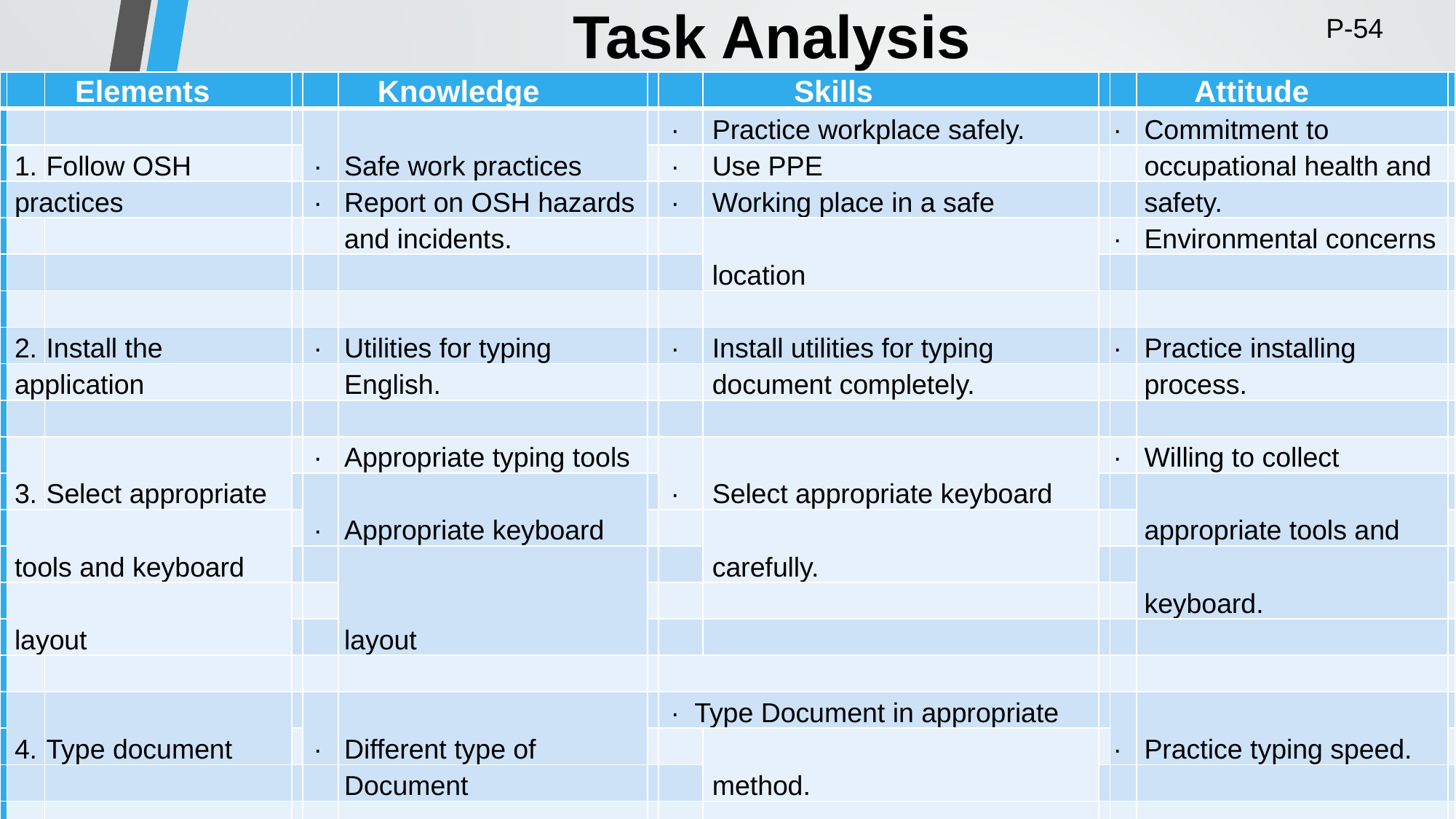

# Task Analysis
P-54
|  |  | Elements |  |  | Knowledge |  |  | Skills |  |  | Attitude |  |
| --- | --- | --- | --- | --- | --- | --- | --- | --- | --- | --- | --- | --- |
|  |  |  |  | · | Safe work practices |  | · | Practice workplace safely. |  | · | Commitment to |  |
|  | 1. | Follow OSH |  |  |  |  | · | Use PPE |  |  | occupational health and |  |
|  | practices |  |  | · | Report on OSH hazards |  | · | Working place in a safe |  |  | safety. |  |
|  |  |  |  |  | and incidents. |  |  | location |  | · | Environmental concerns |  |
|  |  |  |  |  |  |  |  |  |  |  |  |  |
|  |  |  |  |  |  |  |  |  |  |  |  |  |
|  | 2. | Install the |  | · | Utilities for typing |  | · | Install utilities for typing |  | · | Practice installing |  |
|  | application |  |  |  | English. |  |  | document completely. |  |  | process. |  |
|  |  |  |  |  |  |  |  |  |  |  |  |  |
|  | 3. | Select appropriate |  | · | Appropriate typing tools |  | · | Select appropriate keyboard |  | · | Willing to collect |  |
|  |  |  |  | · | Appropriate keyboard |  |  |  |  |  | appropriate tools and |  |
|  | tools and keyboard |  |  |  |  |  |  | carefully. |  |  |  |  |
|  |  |  |  |  | layout |  |  |  |  |  | keyboard. |  |
|  | layout |  |  |  |  |  |  |  |  |  |  |  |
|  |  |  |  |  |  |  |  |  |  |  |  |  |
|  |  |  |  |  |  |  |  |  |  |  |  |  |
|  | 4. | Type document |  | · | Different type of |  | · Type Document in appropriate |  |  | · | Practice typing speed. |  |
|  |  |  |  |  |  |  |  | method. |  |  |  |  |
|  |  |  |  |  | Document |  |  |  |  |  |  |  |
|  |  |  |  |  |  |  |  |  |  |  |  |  |
|  | 5. | Save the document |  | · | Document save |  | · | Save Document in appropriate |  | · | Willing to store |  |
|  | and closed |  |  | · | procedure |  |  | location. |  |  | document. |  |
|  |  |  |  |  | Document closing step |  |  |  |  |  |  |  |
|  |  |  |  |  |  |  |  |  |  |  |  |  |
P-52